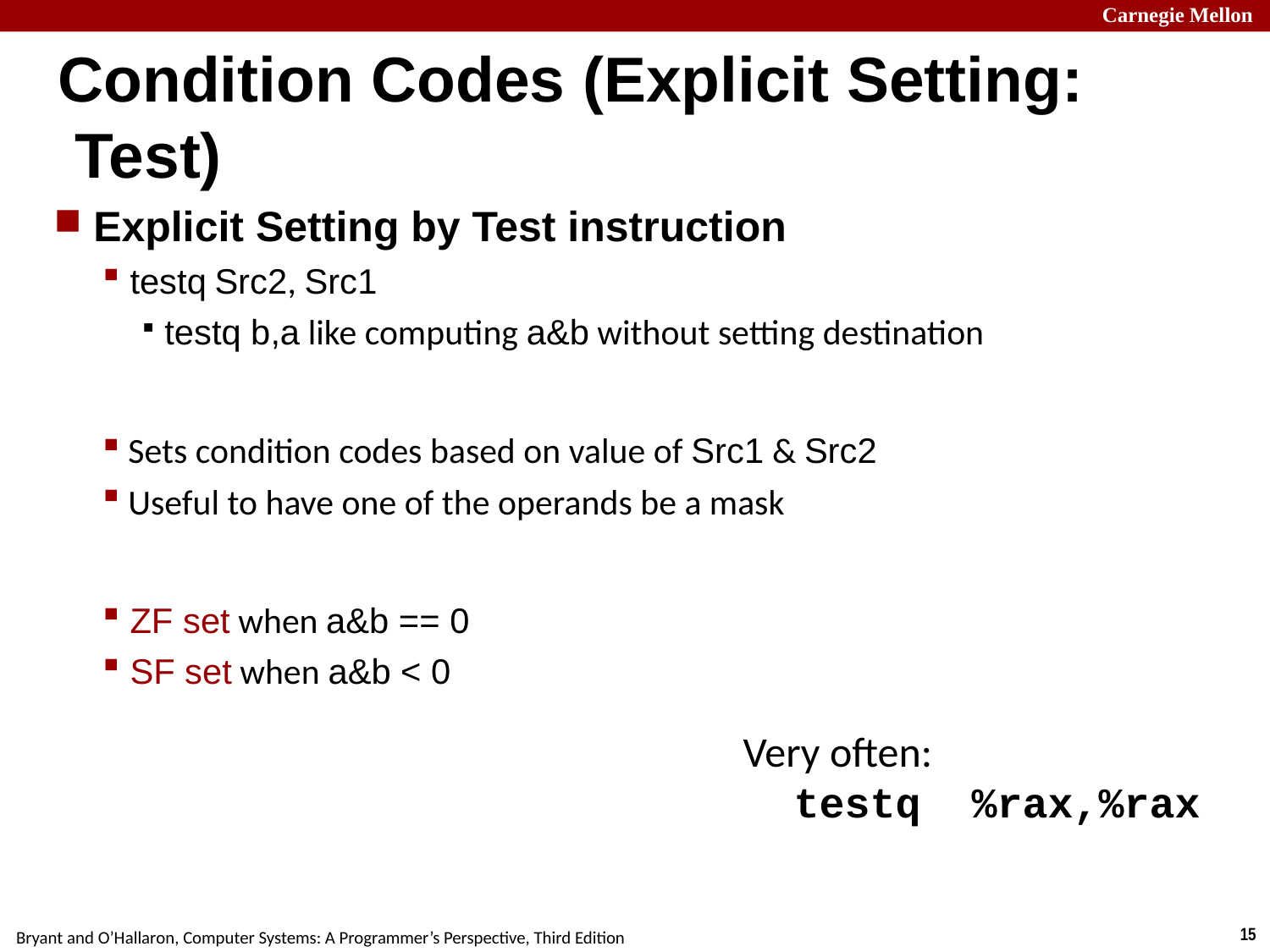

# Condition Codes (Explicit Setting: Test)
Explicit Setting by Test instruction
 testq Src2, Src1
 testq b,a like computing a&b without setting destination

 Sets condition codes based on value of Src1 & Src2
 Useful to have one of the operands be a mask

 ZF set when a&b == 0
 SF set when a&b < 0
Very often:
    testq  %rax,%rax